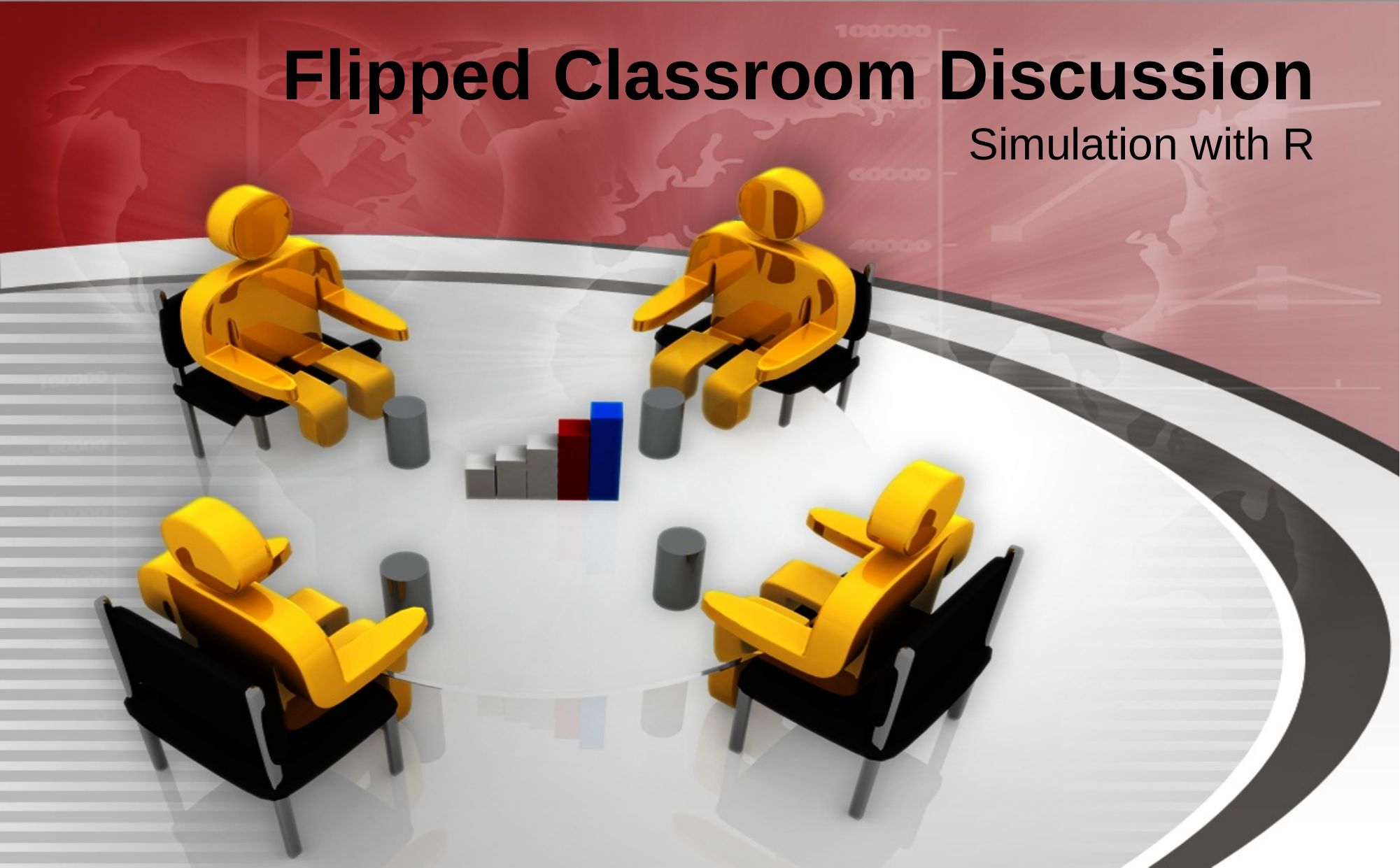

# Flipped Classroom Discussion
Simulation with R